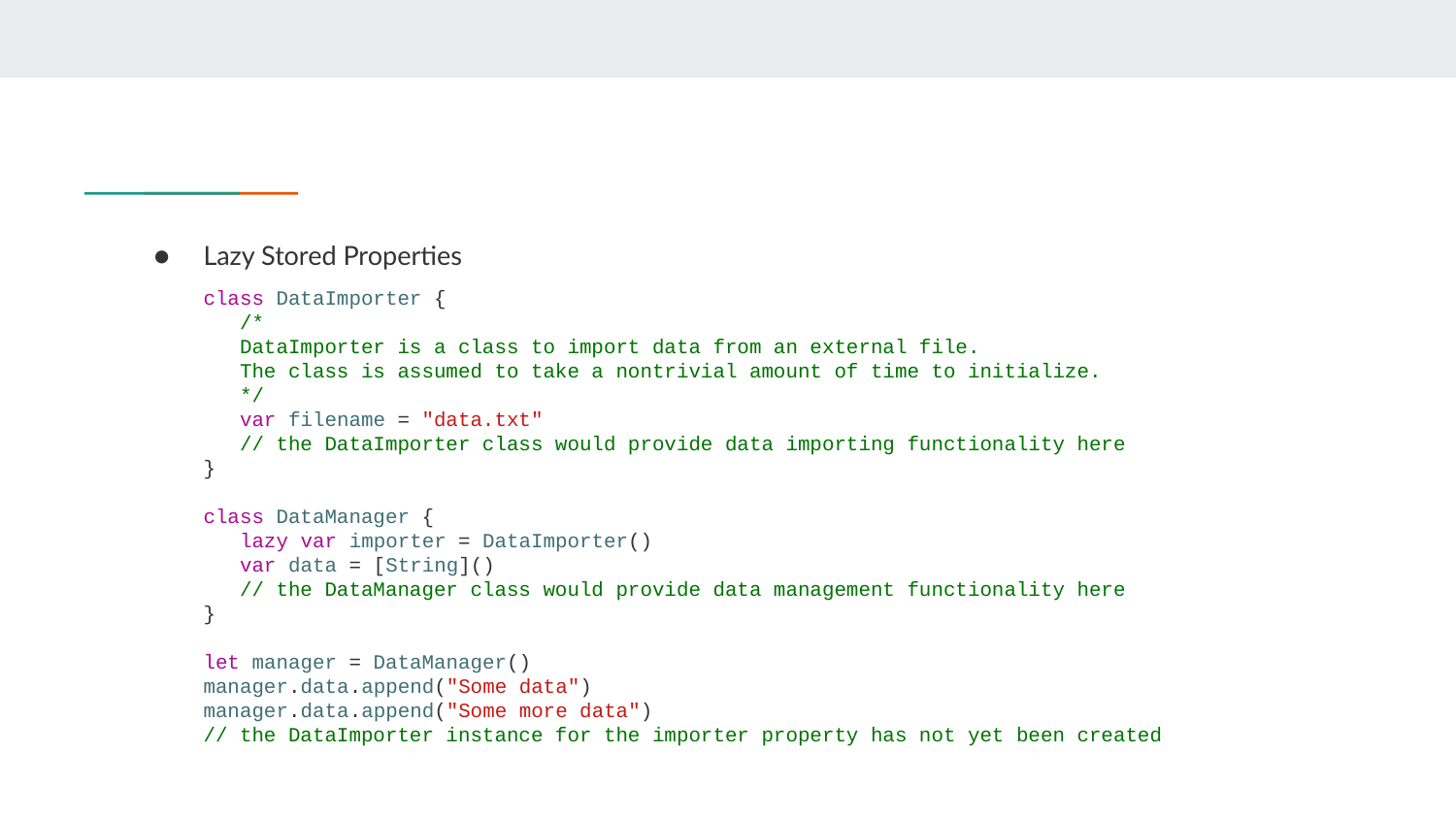

#
Lazy Stored Properties
class DataImporter {
   /*
   DataImporter is a class to import data from an external file.
   The class is assumed to take a nontrivial amount of time to initialize.
   */
   var filename = "data.txt"
   // the DataImporter class would provide data importing functionality here
}
class DataManager {
   lazy var importer = DataImporter()
   var data = [String]()
   // the DataManager class would provide data management functionality here
}
let manager = DataManager()
manager.data.append("Some data")
manager.data.append("Some more data")
// the DataImporter instance for the importer property has not yet been created